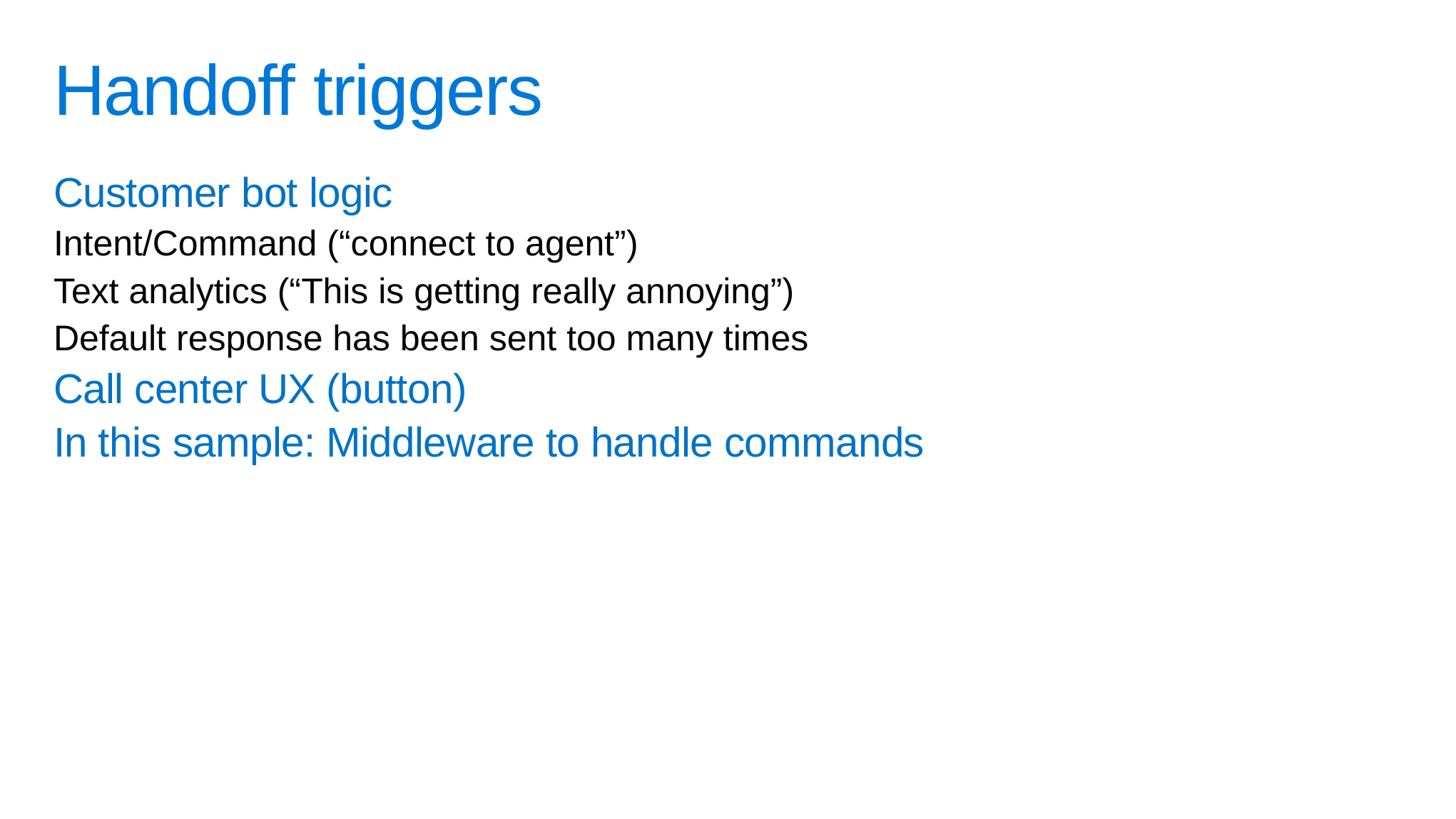

# Handoff triggers
Customer bot logic
Intent/Command (“connect to agent”)
Text analytics (“This is getting really annoying”)
Default response has been sent too many times
Call center UX (button)
In this sample: Middleware to handle commands